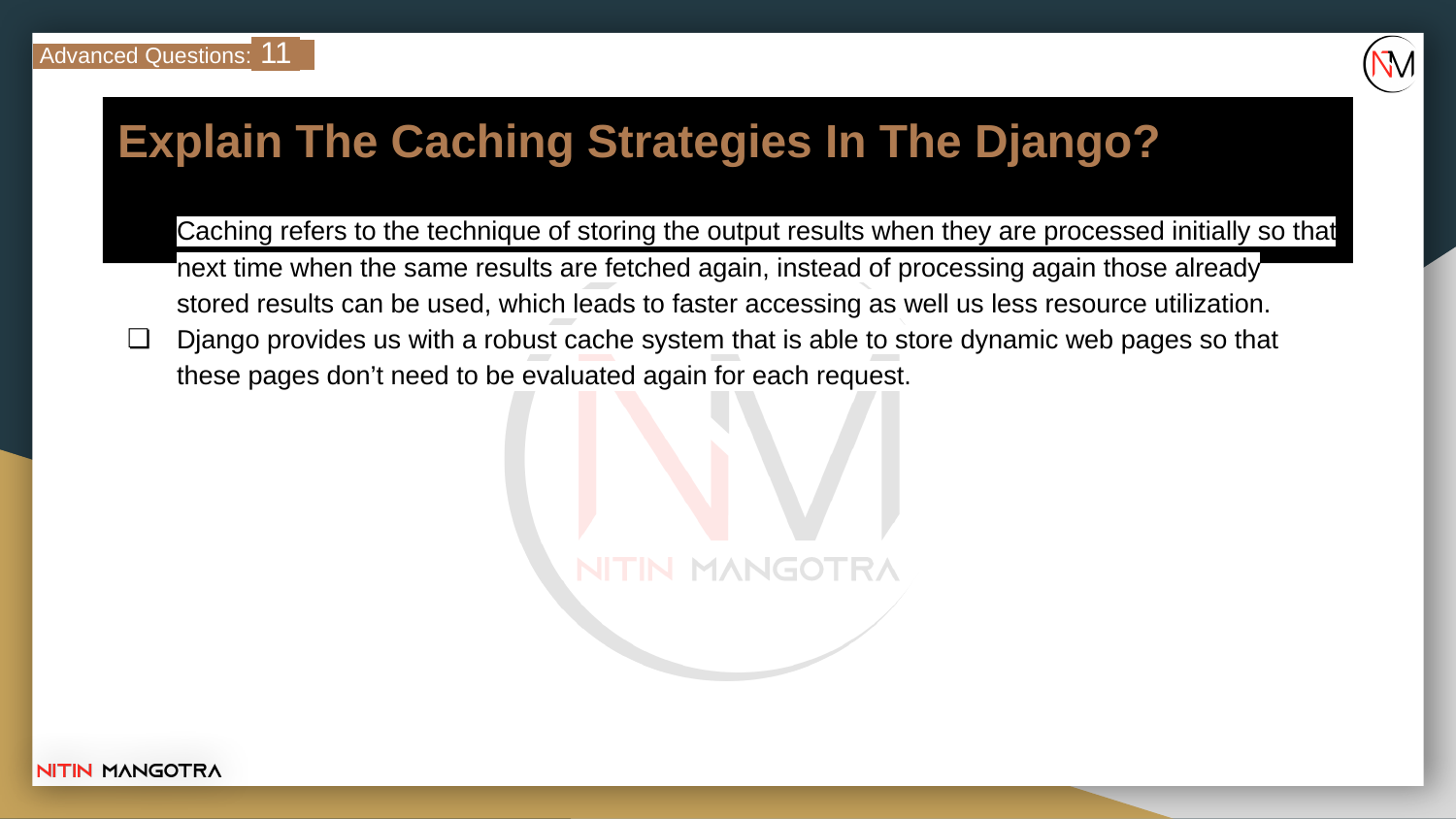

Advanced Questions: 11
# Explain The Caching Strategies In The Django?
Caching refers to the technique of storing the output results when they are processed initially so that next time when the same results are fetched again, instead of processing again those already stored results can be used, which leads to faster accessing as well us less resource utilization.
Django provides us with a robust cache system that is able to store dynamic web pages so that these pages don’t need to be evaluated again for each request.